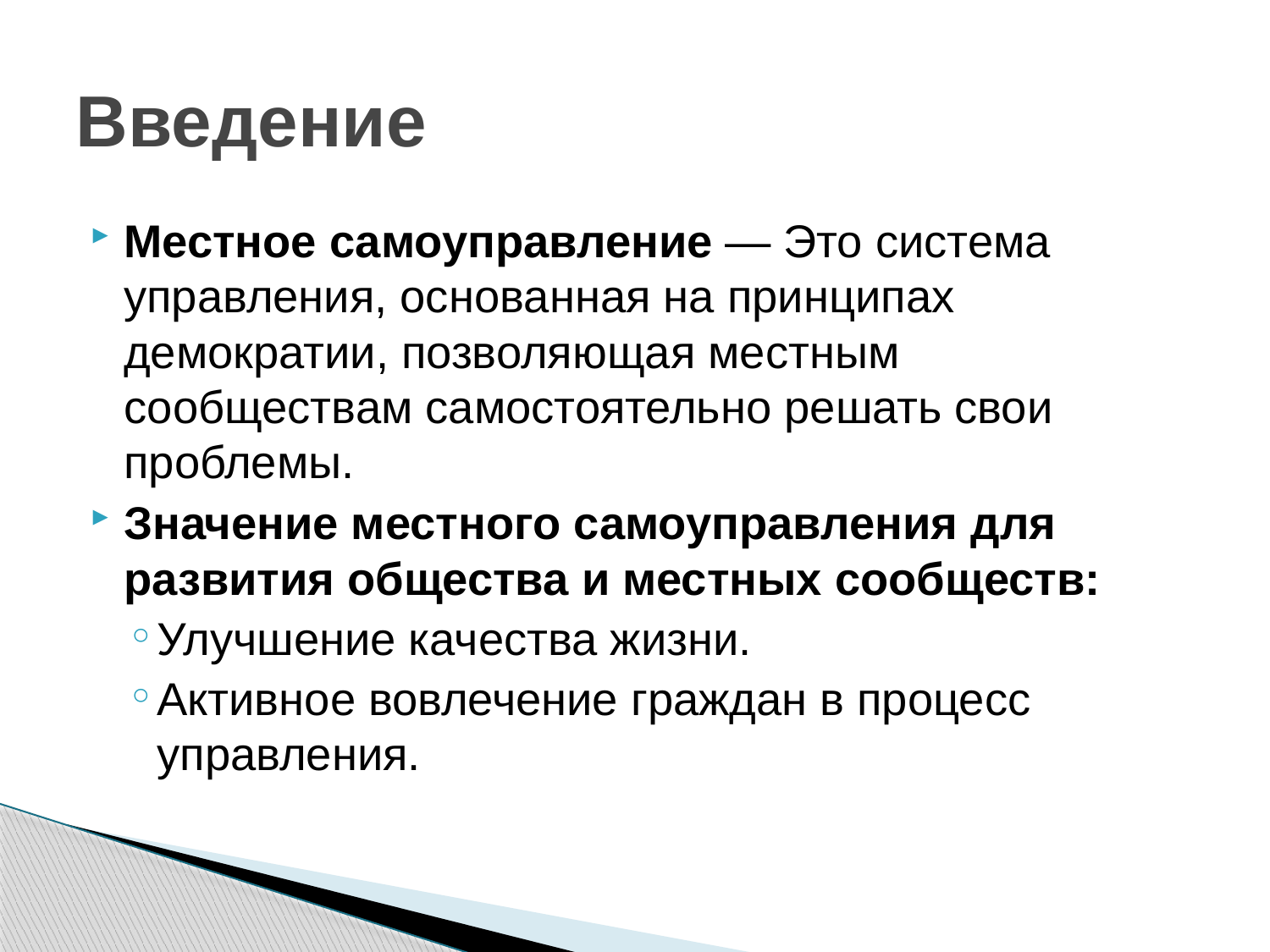

# Введение
Местное самоуправление — Это система управления, основанная на принципах демократии, позволяющая местным сообществам самостоятельно решать свои проблемы.
Значение местного самоуправления для развития общества и местных сообществ:
Улучшение качества жизни.
Активное вовлечение граждан в процесс управления.